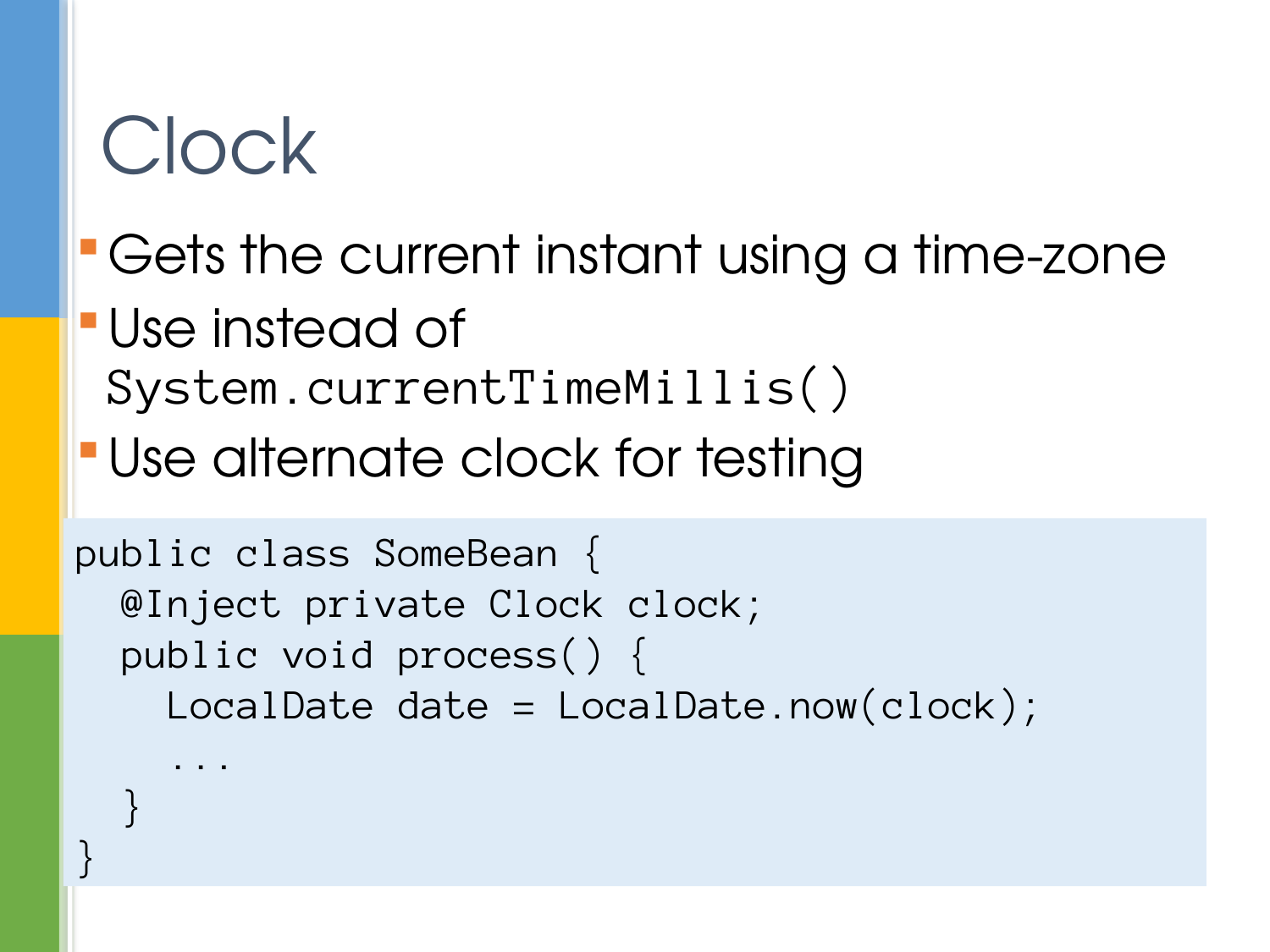

# Clock
Gets the current instant using a time-zone
Use instead of System.currentTimeMillis()
Use alternate clock for testing
public class SomeBean {
  @Inject private Clock clock;
  public void process() {
    LocalDate date = LocalDate.now(clock);
    ...
  }
}